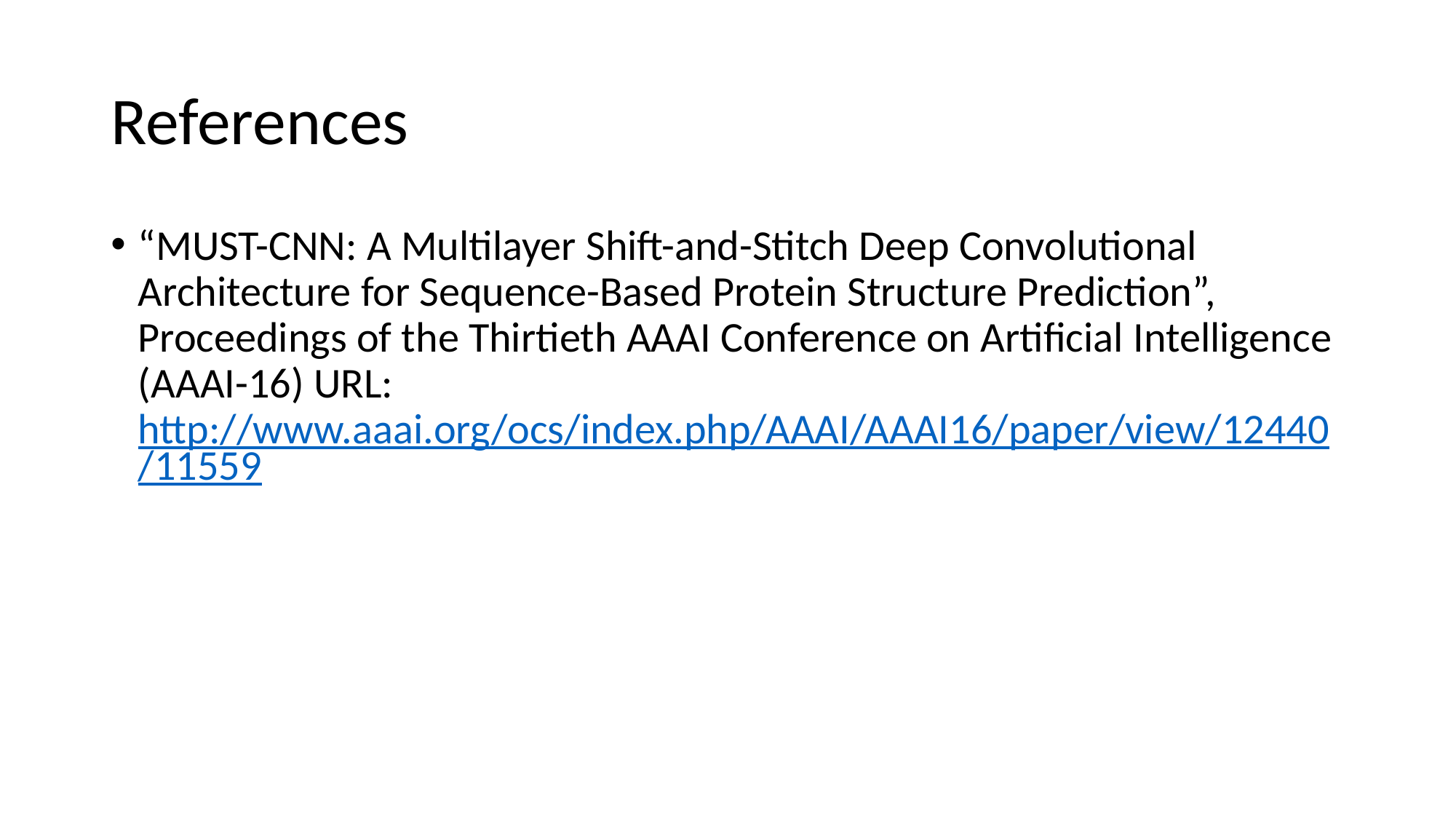

# References
“MUST-CNN: A Multilayer Shift-and-Stitch Deep Convolutional Architecture for Sequence-Based Protein Structure Prediction”, Proceedings of the Thirtieth AAAI Conference on Artificial Intelligence (AAAI-16) URL: http://www.aaai.org/ocs/index.php/AAAI/AAAI16/paper/view/12440/11559